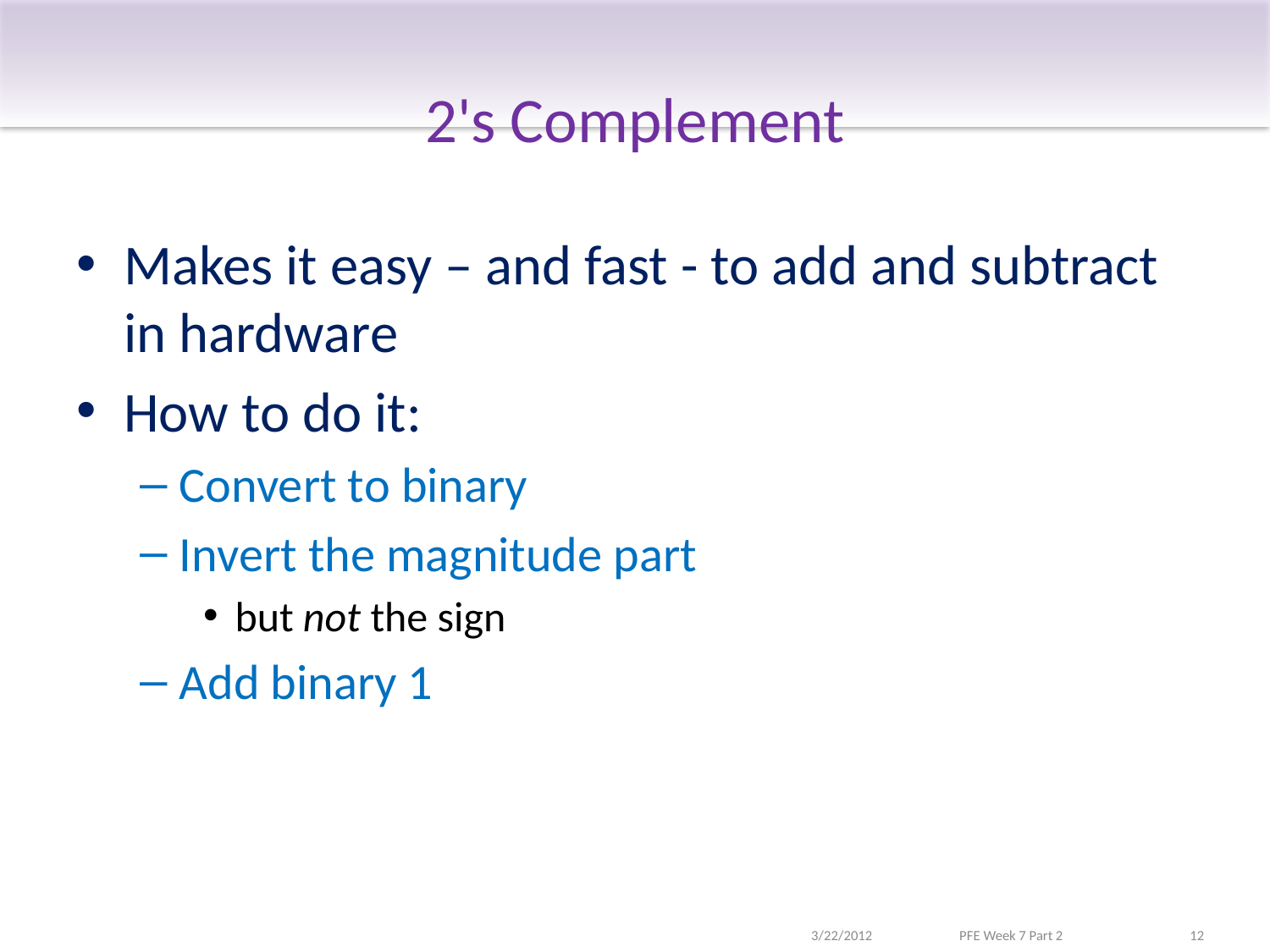

# 2's Complement
Makes it easy – and fast - to add and subtract in hardware
How to do it:
Convert to binary
Invert the magnitude part
but not the sign
Add binary 1

3/22/2012
PFE Week 7 Part 2
12